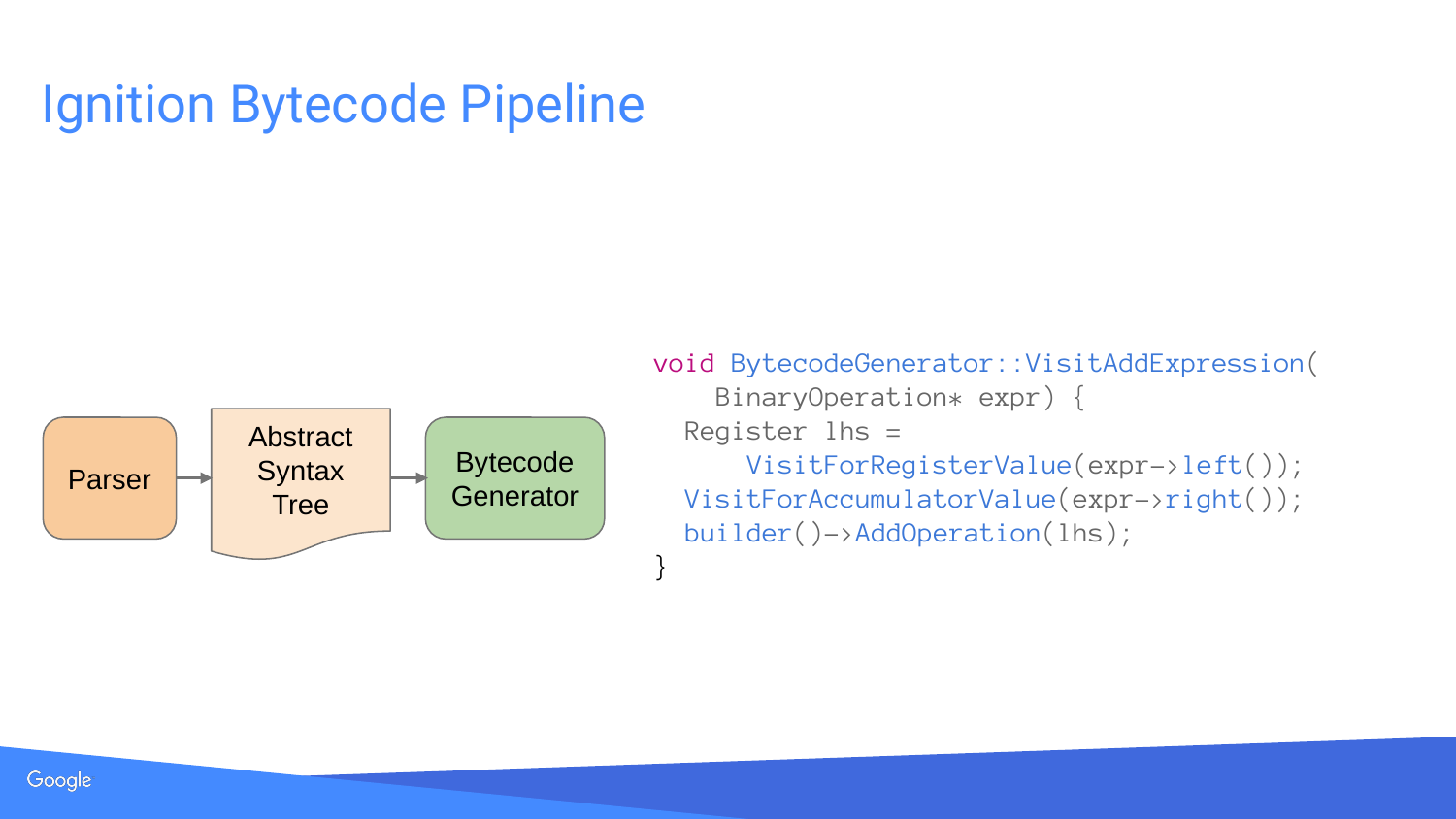

# Ignition Bytecode Pipeline
void BytecodeGenerator::VisitAddExpression(
    BinaryOperation* expr) {
  Register lhs =
      VisitForRegisterValue(expr->left());
  VisitForAccumulatorValue(expr->right());
  builder()->AddOperation(lhs);
}

Abstract Syntax Tree
Parser
Bytecode Generator